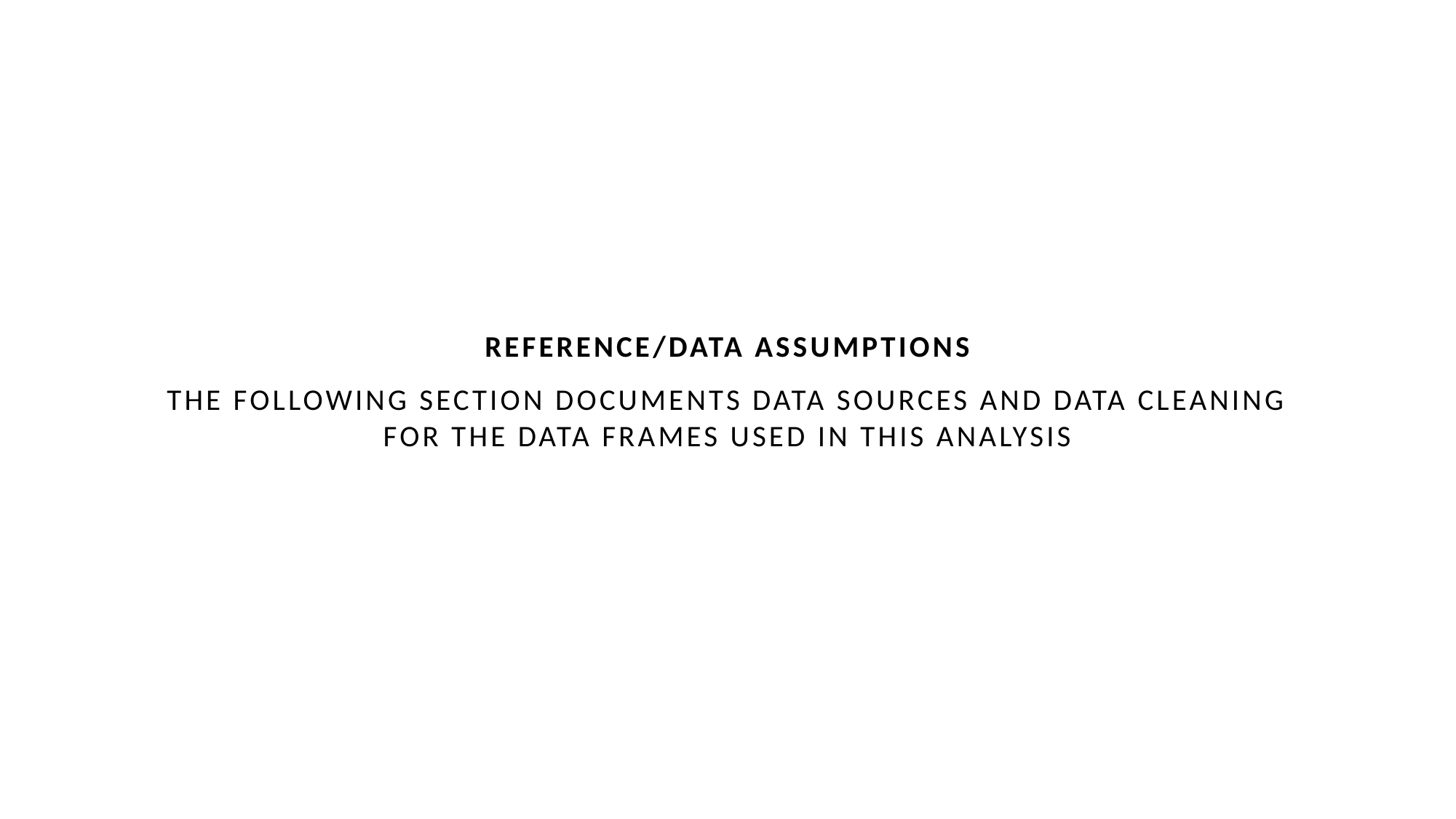

REFERENCE/DATA ASSUMPTIONS
THE FOLLOWING SECTION DOCUMENTS DATA SOURCES AND DATA CLEANING FOR THE DATA FRAMES USED IN THIS ANALYSIS